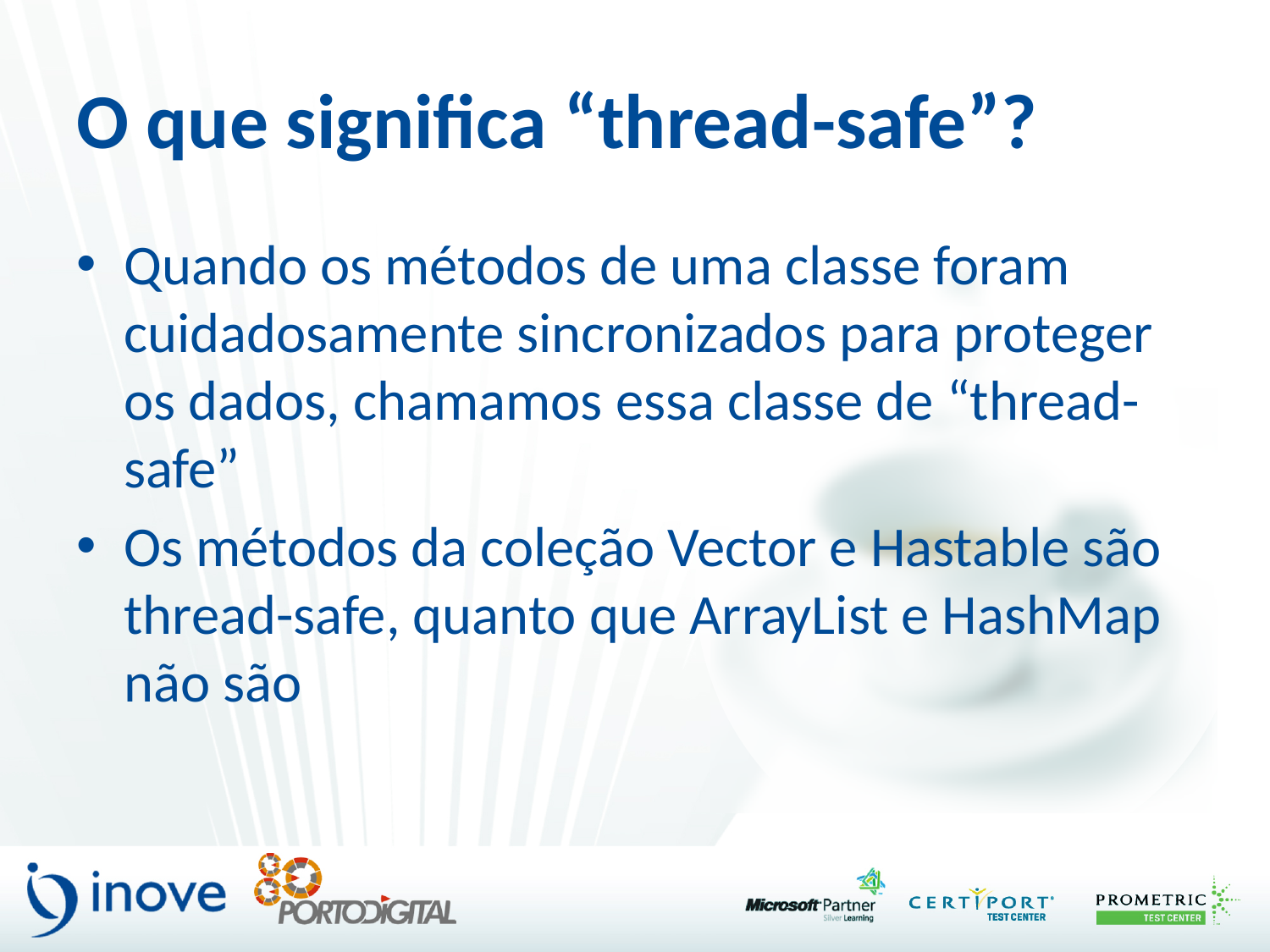

# O que significa “thread-safe”?
Quando os métodos de uma classe foram cuidadosamente sincronizados para proteger os dados, chamamos essa classe de “thread-safe”
Os métodos da coleção Vector e Hastable são thread-safe, quanto que ArrayList e HashMap não são